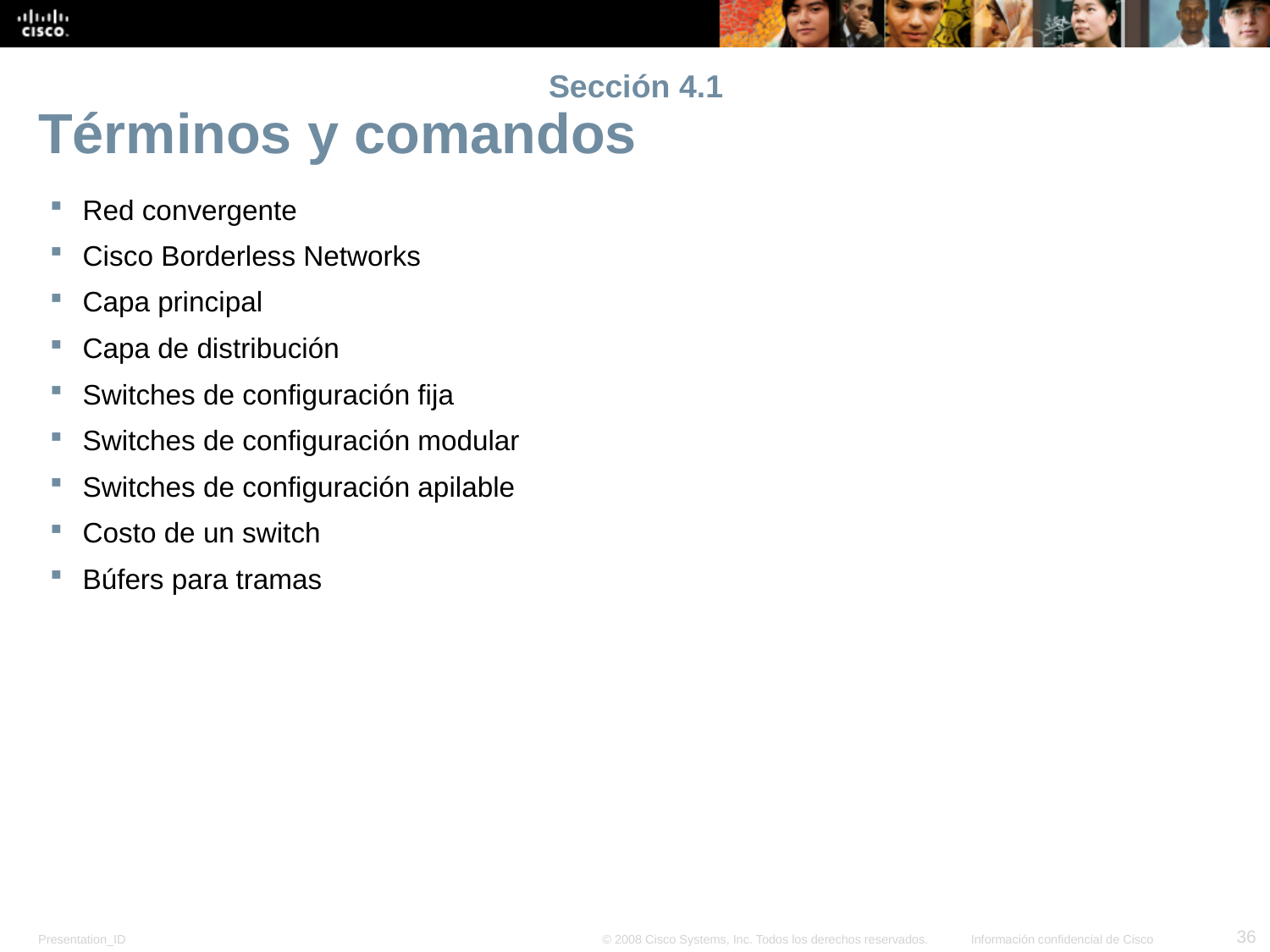

# Sección 4.1
Términos y comandos
Red convergente
Cisco Borderless Networks
Capa principal
Capa de distribución
Switches de configuración fija
Switches de configuración modular
Switches de configuración apilable
Costo de un switch
Búfers para tramas